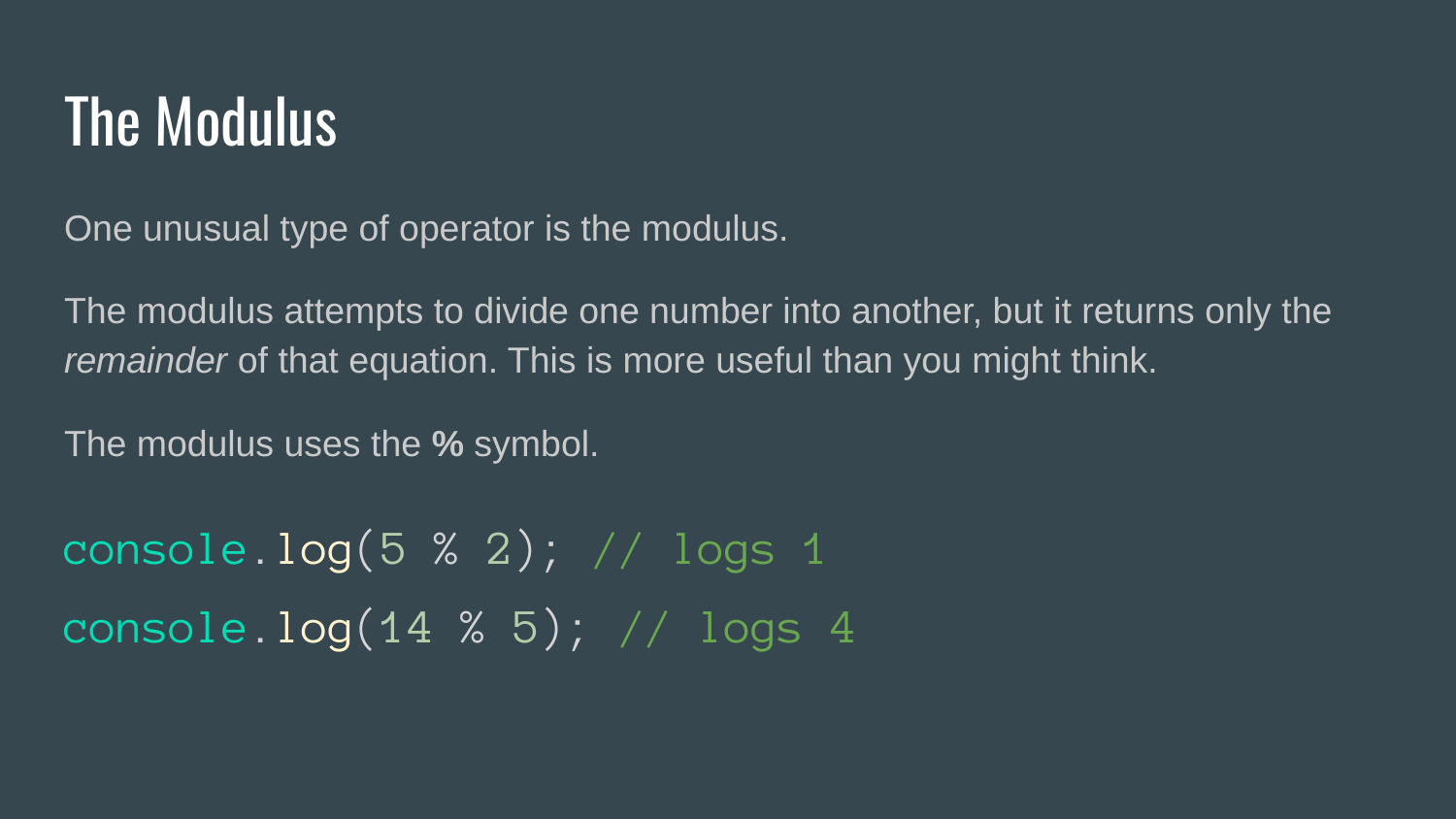

# The Modulus
One unusual type of operator is the modulus.
The modulus attempts to divide one number into another, but it returns only the remainder of that equation. This is more useful than you might think.
The modulus uses the % symbol.
console.log(5 % 2); // logs 1
console.log(14 % 5); // logs 4